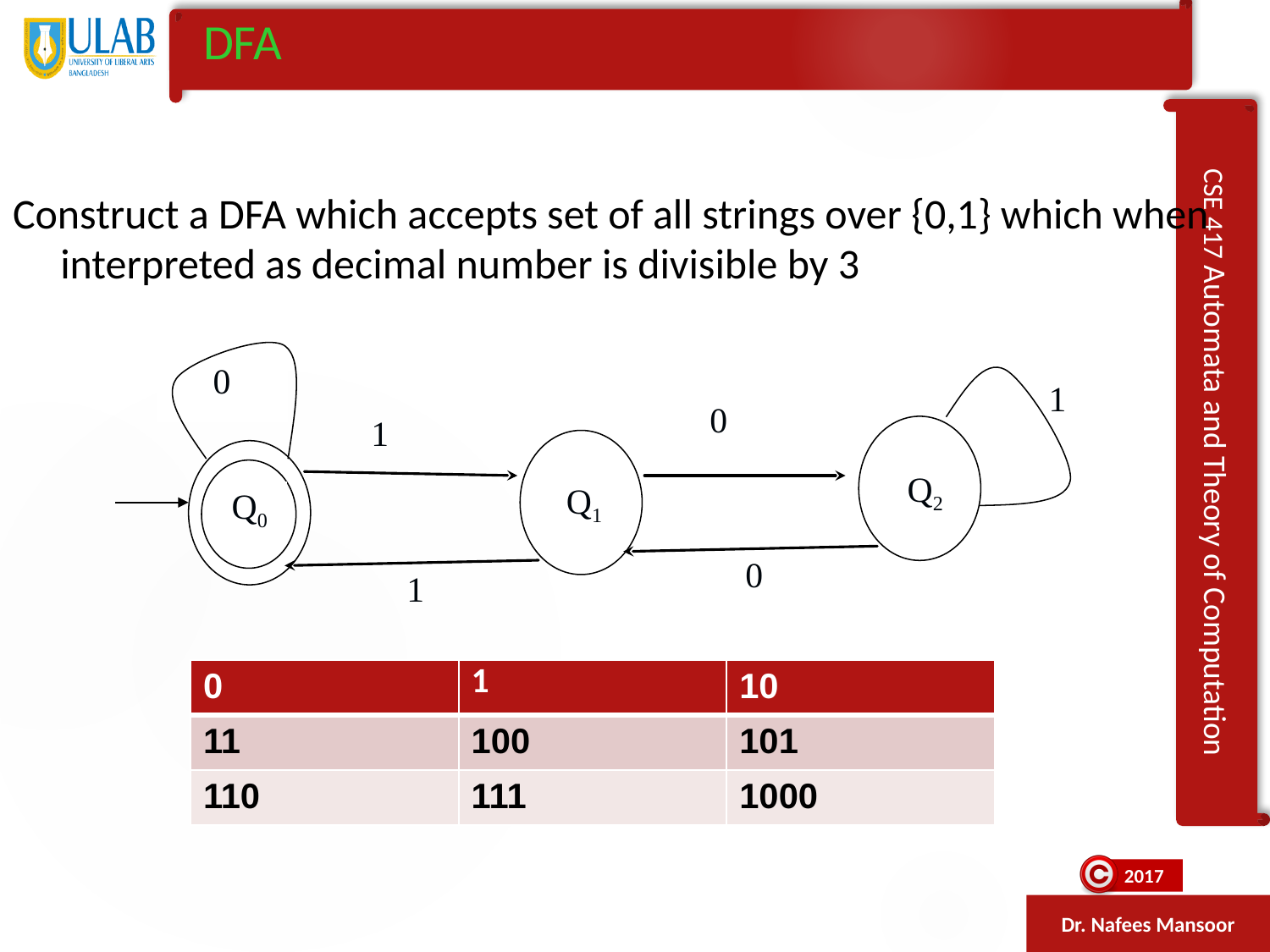

DFA
Construct a DFA which accepts set of all strings over {0,1} which when interpreted as decimal number is divisible by 3

1

0
1

Q2
Q1
Q0
0
1
0
| 0 | 1 | 10 |
| --- | --- | --- |
| 11 | 100 | 101 |
| 110 | 111 | 1000 |